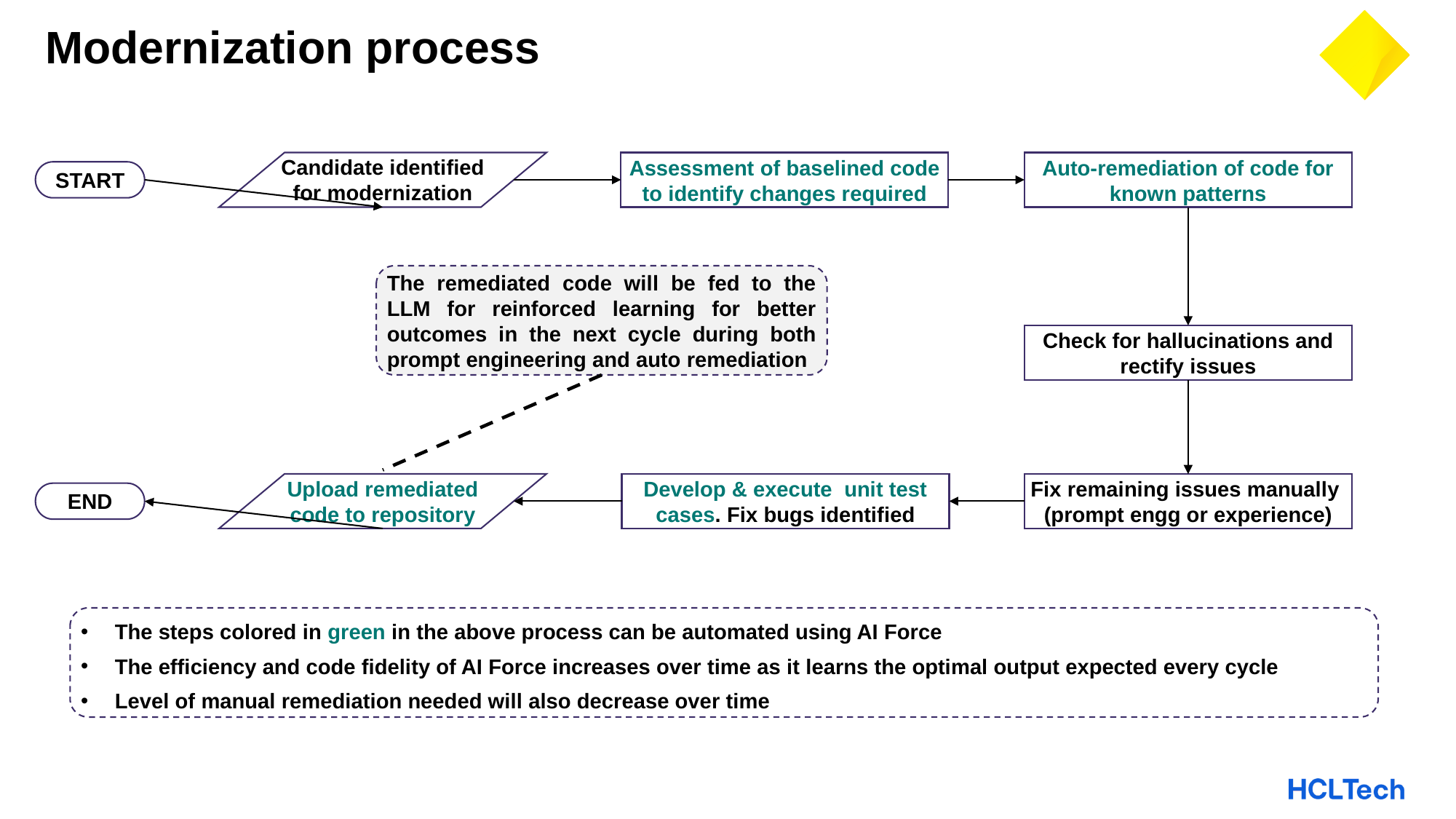

# Modernization process
Candidate identified for modernization

Assessment of baselined code to identify changes required
Auto-remediation of code for known patterns
START
The remediated code will be fed to the LLM for reinforced learning for better outcomes in the next cycle during both prompt engineering and auto remediation
Check for hallucinations and rectify issues
Upload remediated code to repository

Develop & execute  unit test cases. Fix bugs identified
Fix remaining issues manually
(prompt engg or experience)
END
The steps colored in green in the above process can be automated using AI Force
The efficiency and code fidelity of AI Force increases over time as it learns the optimal output expected every cycle
Level of manual remediation needed will also decrease over time